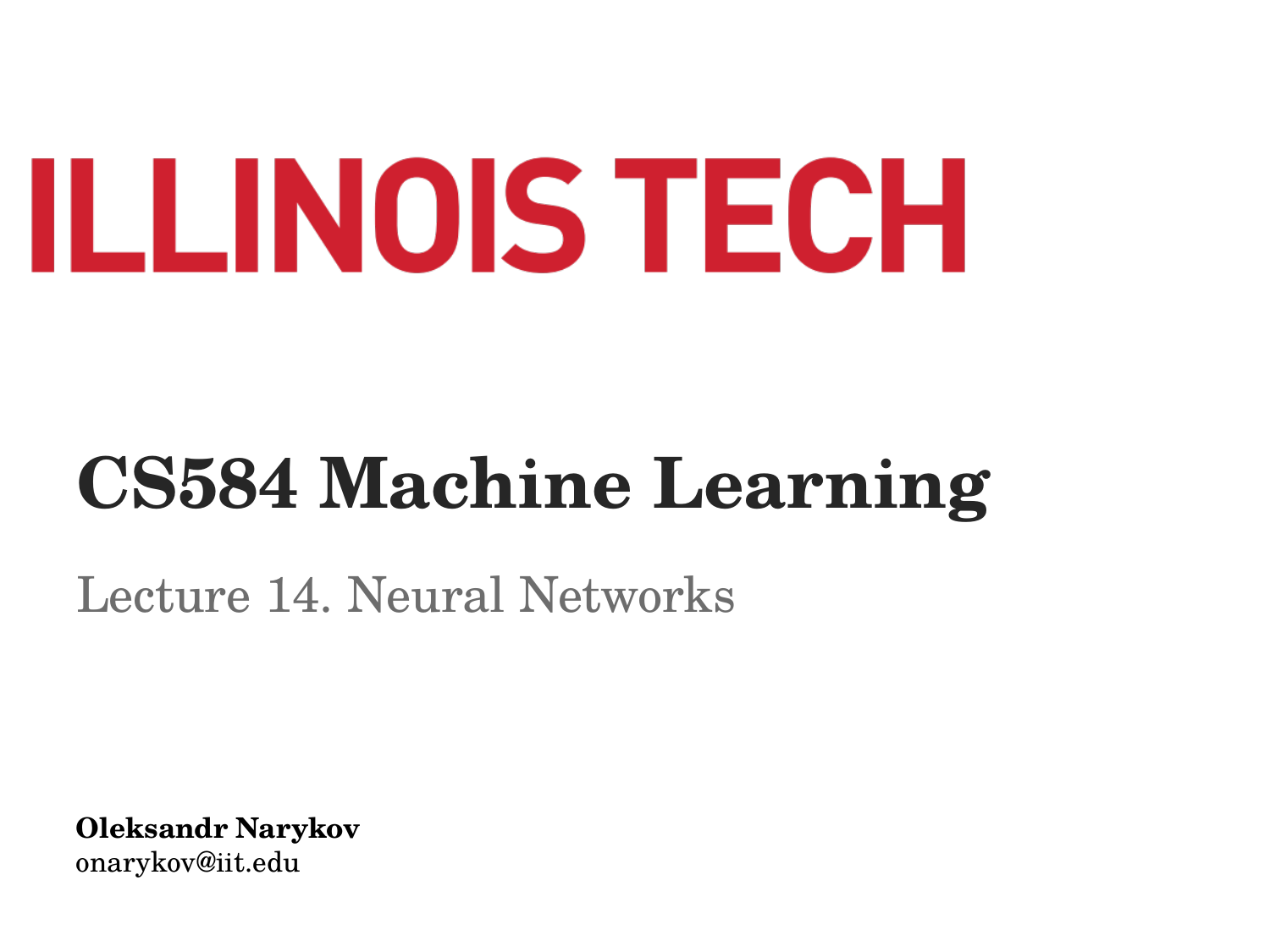

# CS584 Machine Learning
Lecture 14. Neural Networks
Oleksandr Narykov
onarykov@iit.edu